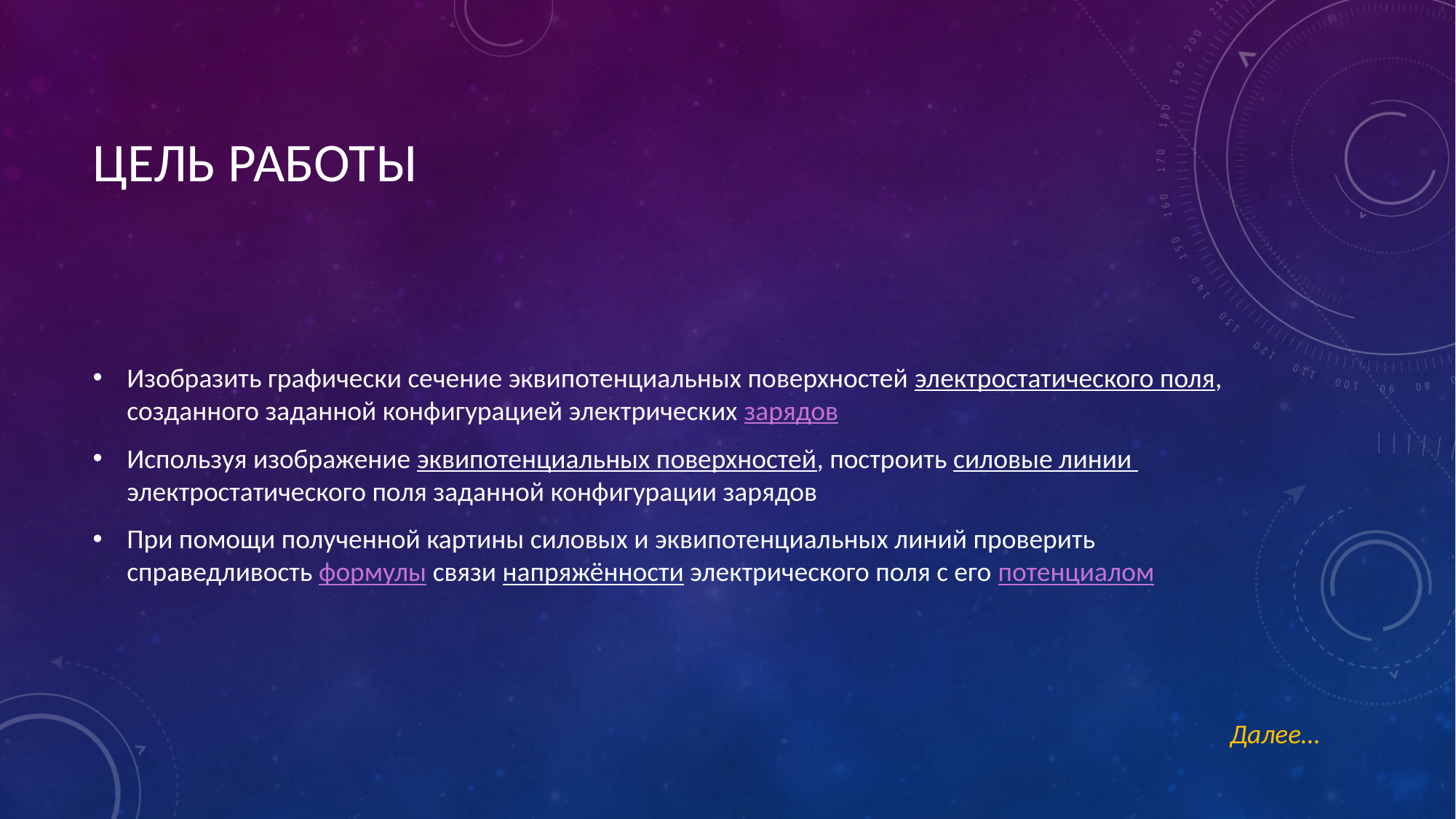

# Цель работы
Изобразить графически сечение эквипотенциальных поверхностей электростатического поля, созданного заданной конфигурацией электрических зарядов
Используя изображение эквипотенциальных поверхностей, построить силовые линии электростатического поля заданной конфигурации зарядов
При помощи полученной картины силовых и эквипотенциальных линий проверить справедливость формулы связи напряжённости электрического поля с его потенциалом
Далее…